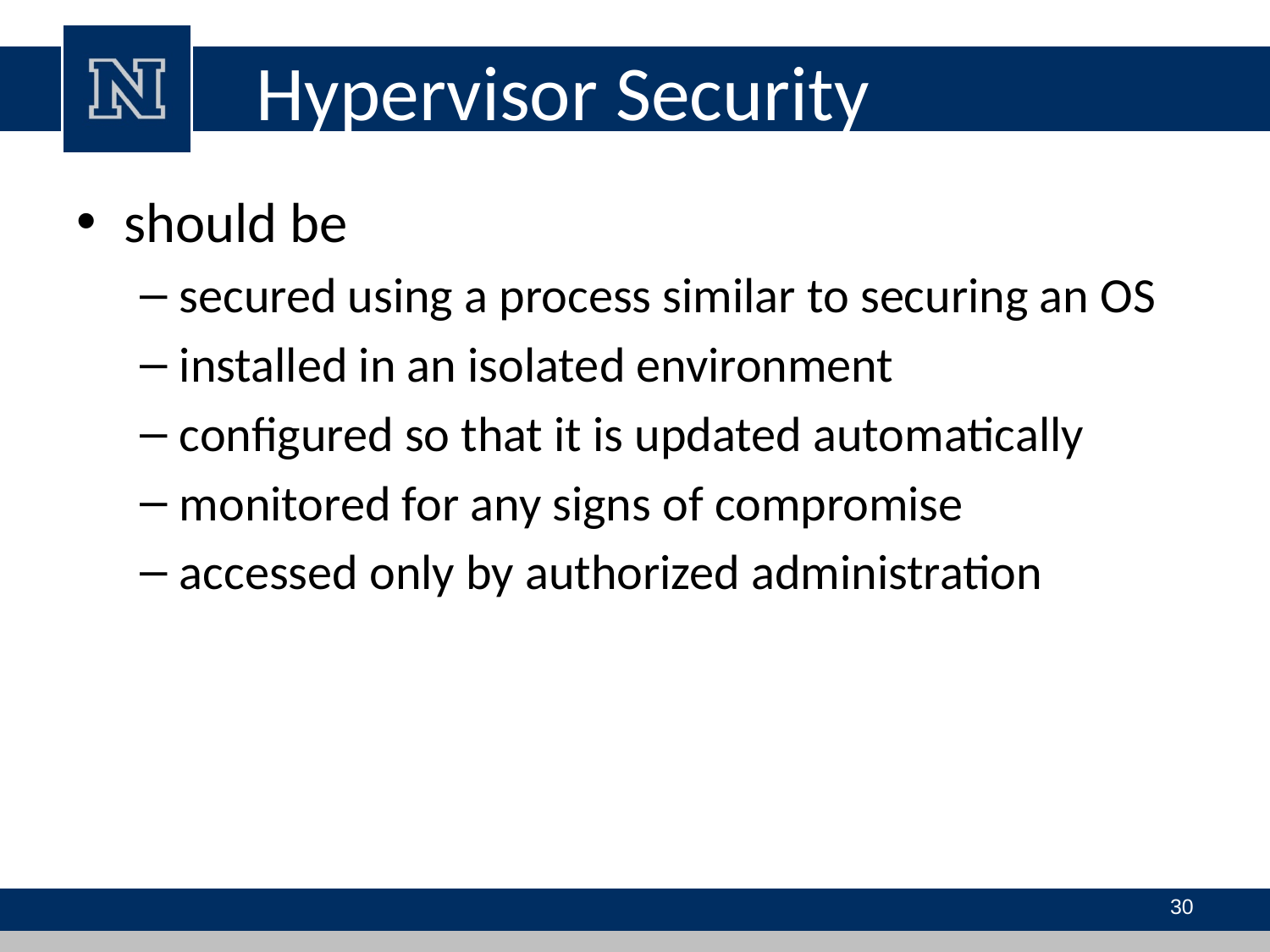

# Hypervisor Security
should be
secured using a process similar to securing an OS
installed in an isolated environment
configured so that it is updated automatically
monitored for any signs of compromise
accessed only by authorized administration
30